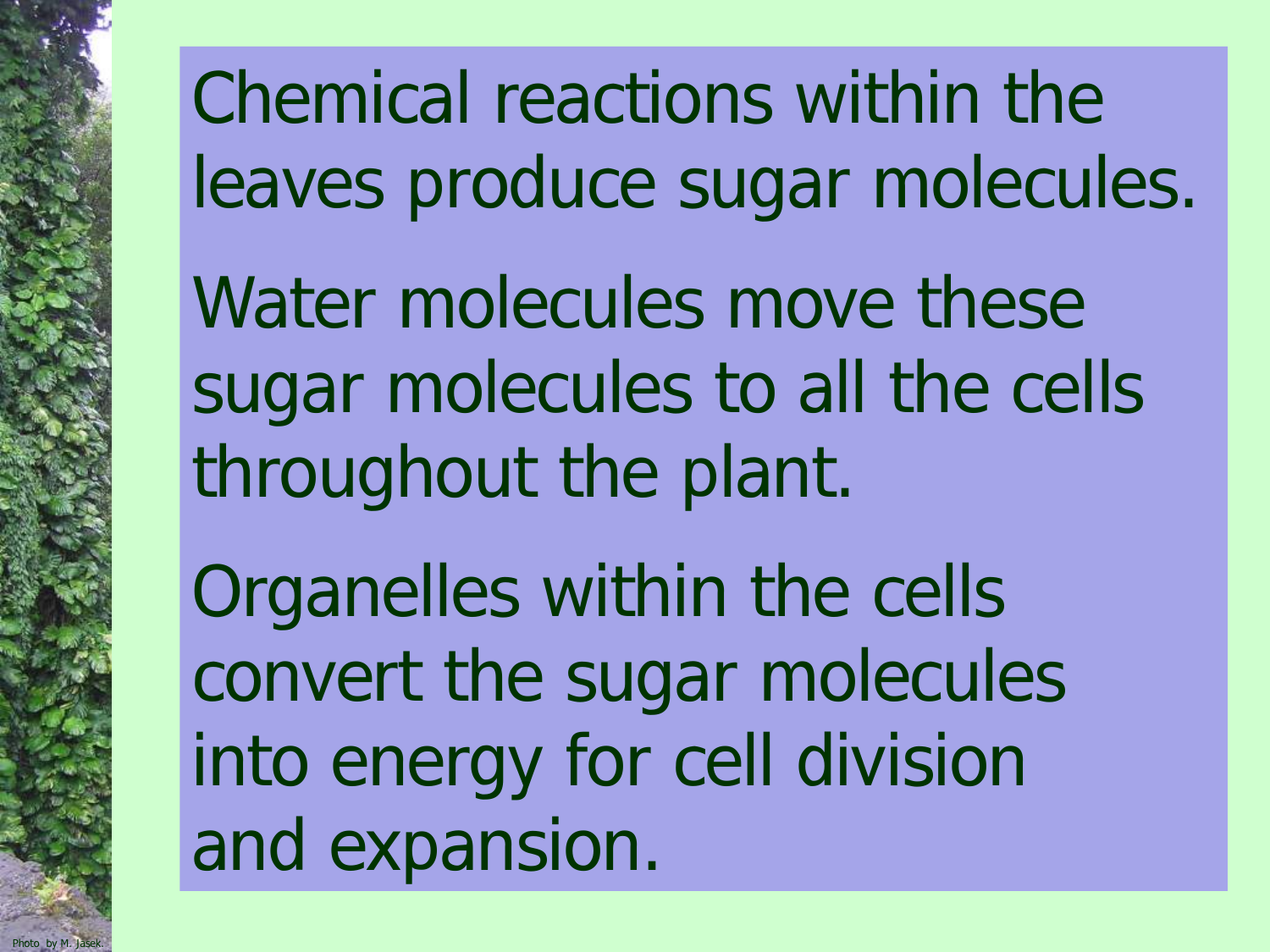

Chemical reactions within the leaves produce sugar molecules.
Water molecules move these sugar molecules to all the cells throughout the plant.
Organelles within the cells convert the sugar molecules  into energy for cell division    and expansion.